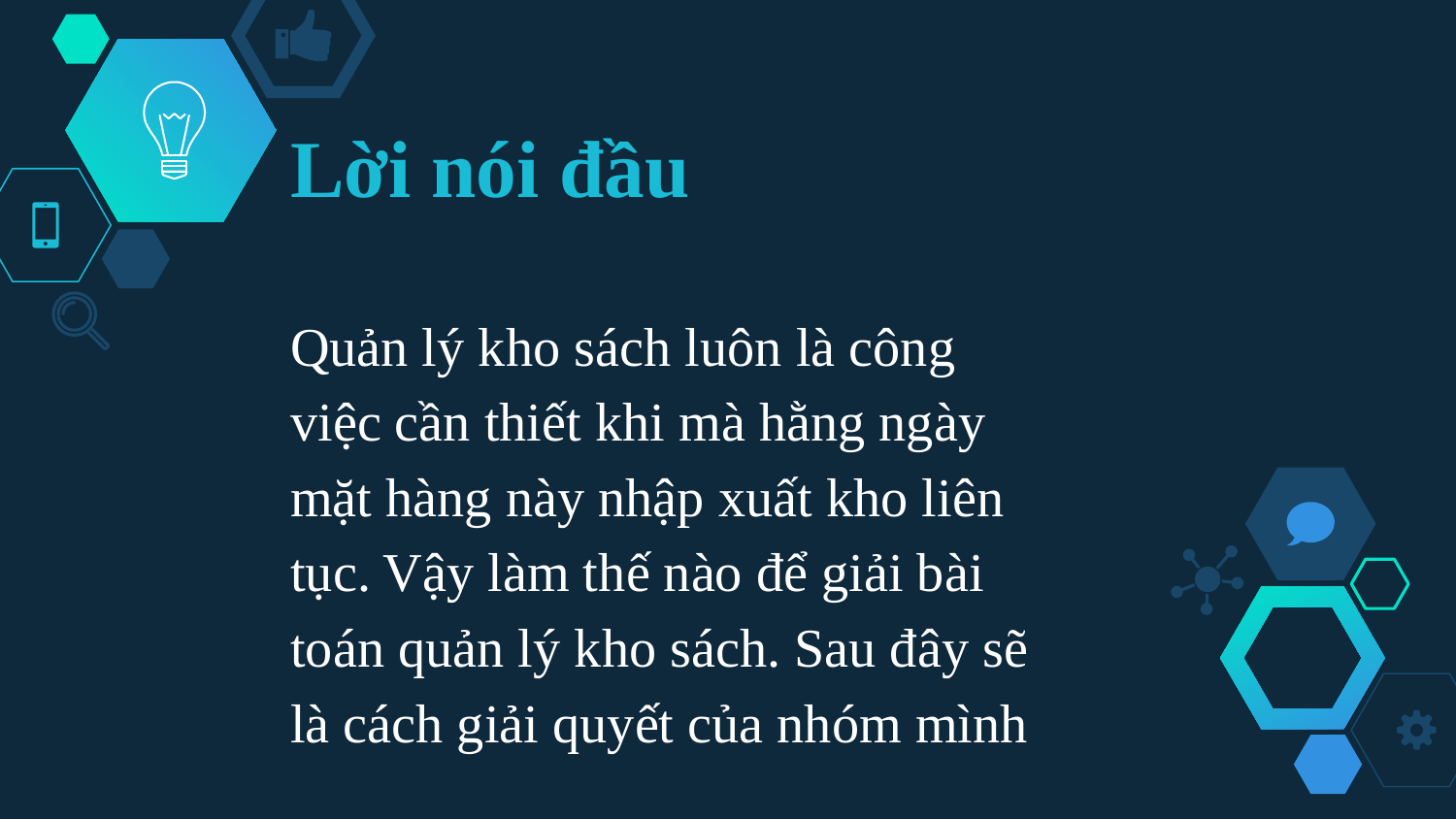

# Lời nói đầu
Quản lý kho sách luôn là công việc cần thiết khi mà hằng ngày mặt hàng này nhập xuất kho liên tục. Vậy làm thế nào để giải bài toán quản lý kho sách. Sau đây sẽ là cách giải quyết của nhóm mình